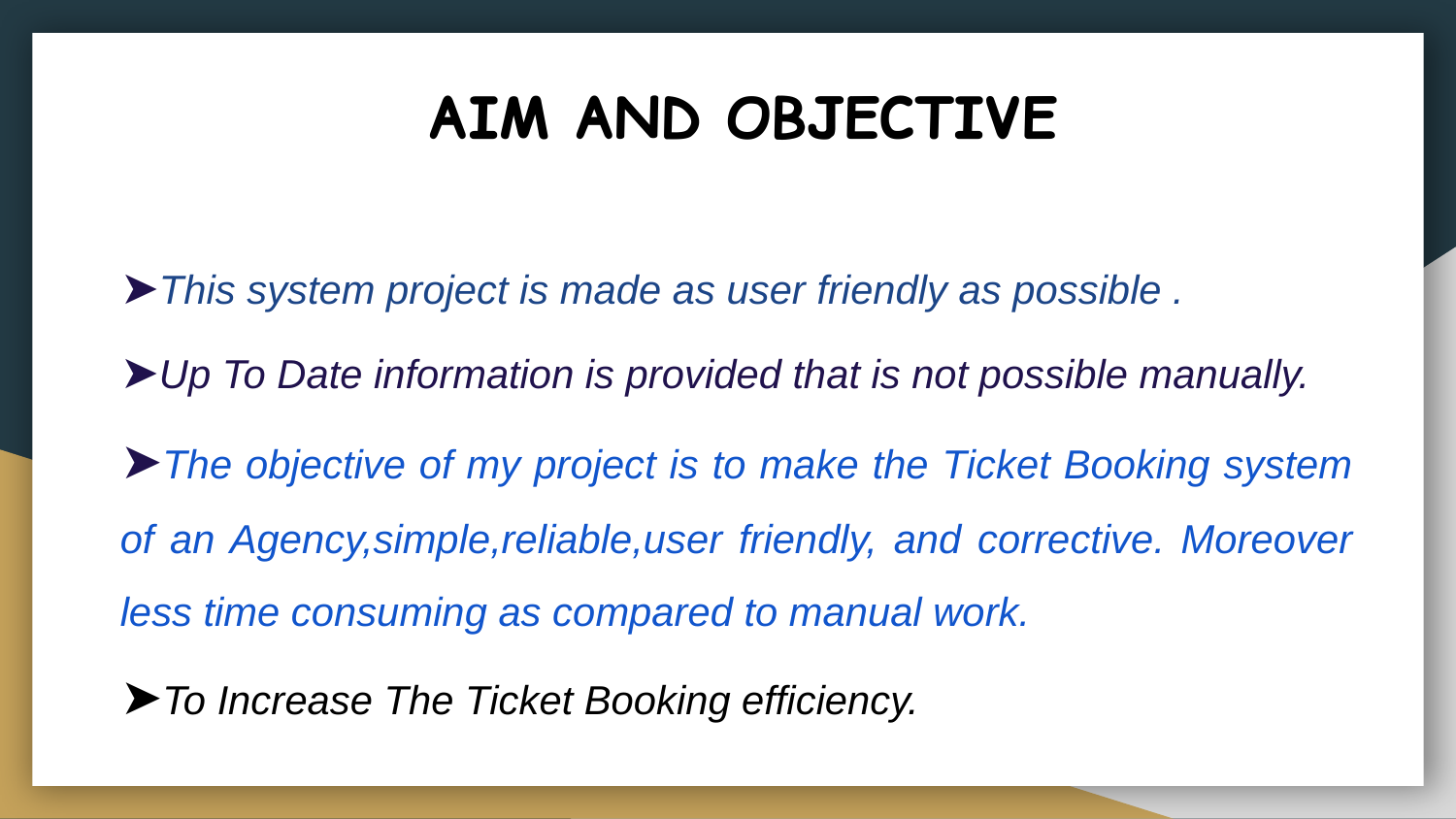

AIM AND OBJECTIVE
➤This system project is made as user friendly as possible .
➤Up To Date information is provided that is not possible manually.
➤The objective of my project is to make the Ticket Booking system of an Agency,simple,reliable,user friendly, and corrective. Moreover less time consuming as compared to manual work.
➤To Increase The Ticket Booking efficiency.